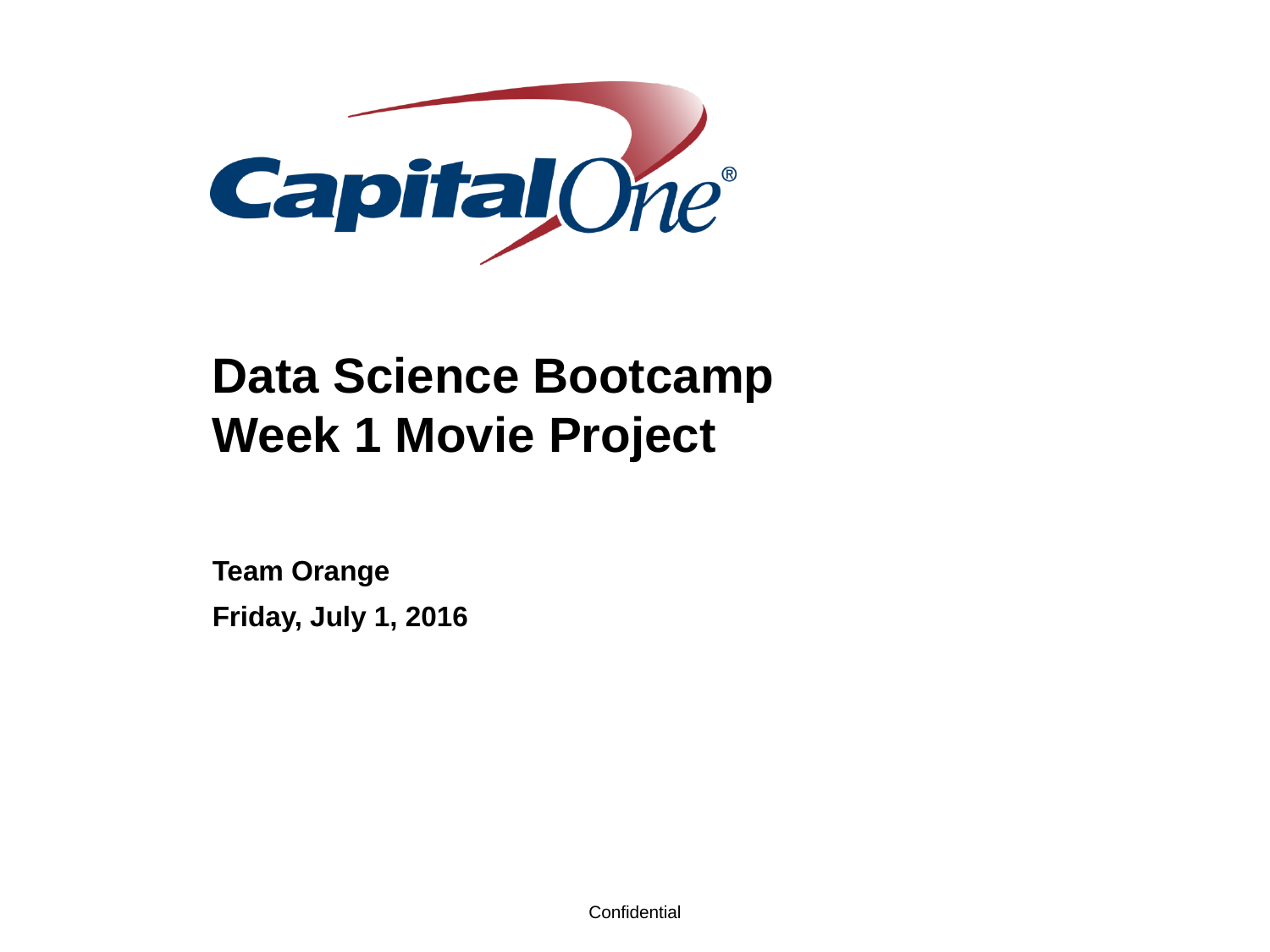

# Data Science Bootcamp Week 1 Movie Project
Team Orange
Friday, July 1, 2016